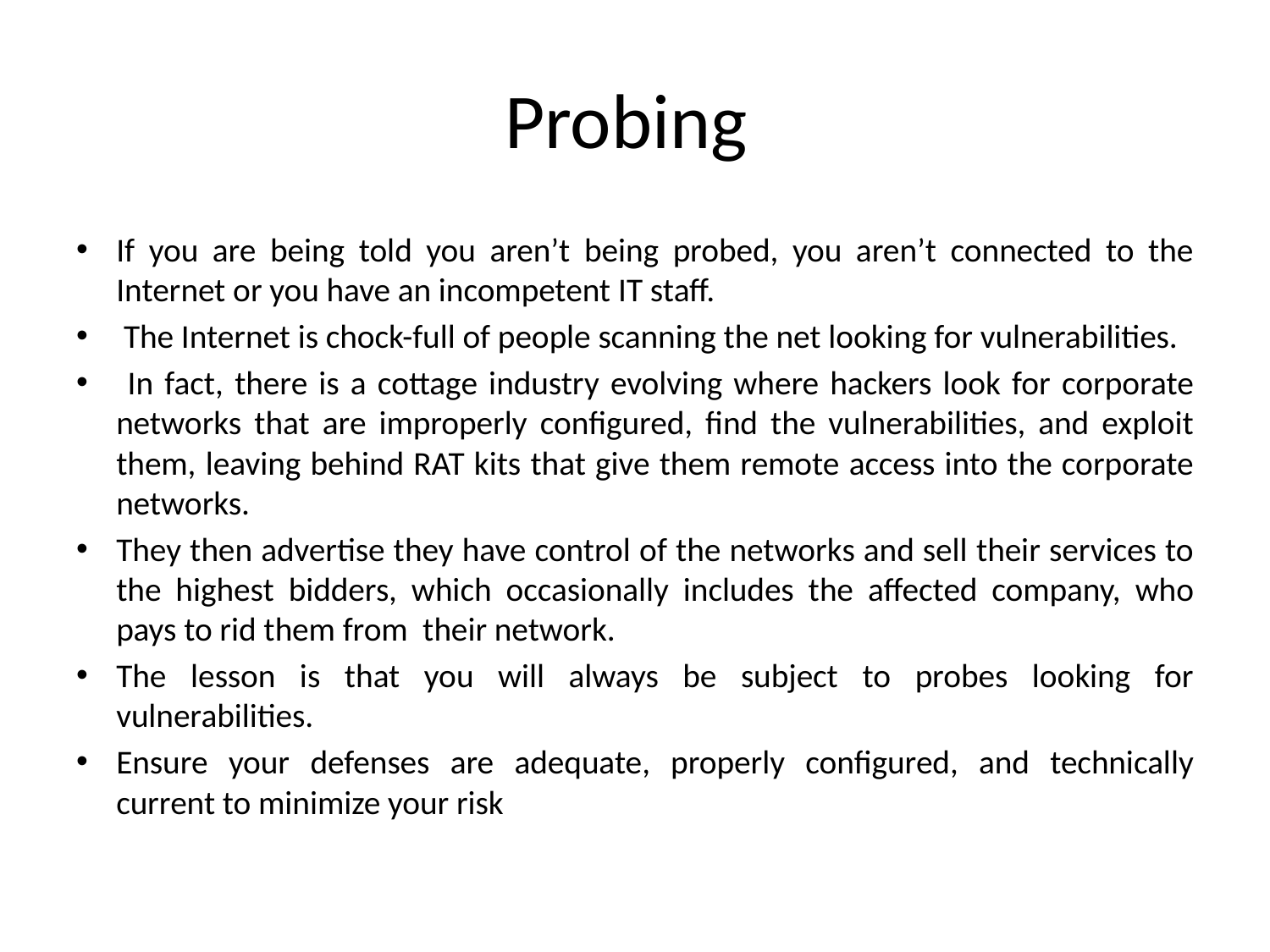

# Probing
If you are being told you aren’t being probed, you aren’t connected to the Internet or you have an incompetent IT staff.
 The Internet is chock-full of people scanning the net looking for vulnerabilities.
 In fact, there is a cottage industry evolving where hackers look for corporate networks that are improperly configured, find the vulnerabilities, and exploit them, leaving behind RAT kits that give them remote access into the corporate networks.
They then advertise they have control of the networks and sell their services to the highest bidders, which occasionally includes the affected company, who pays to rid them from  their network.
The lesson is that you will always be subject to probes looking for vulnerabilities.
Ensure your defenses are adequate, properly configured, and technically current to minimize your risk